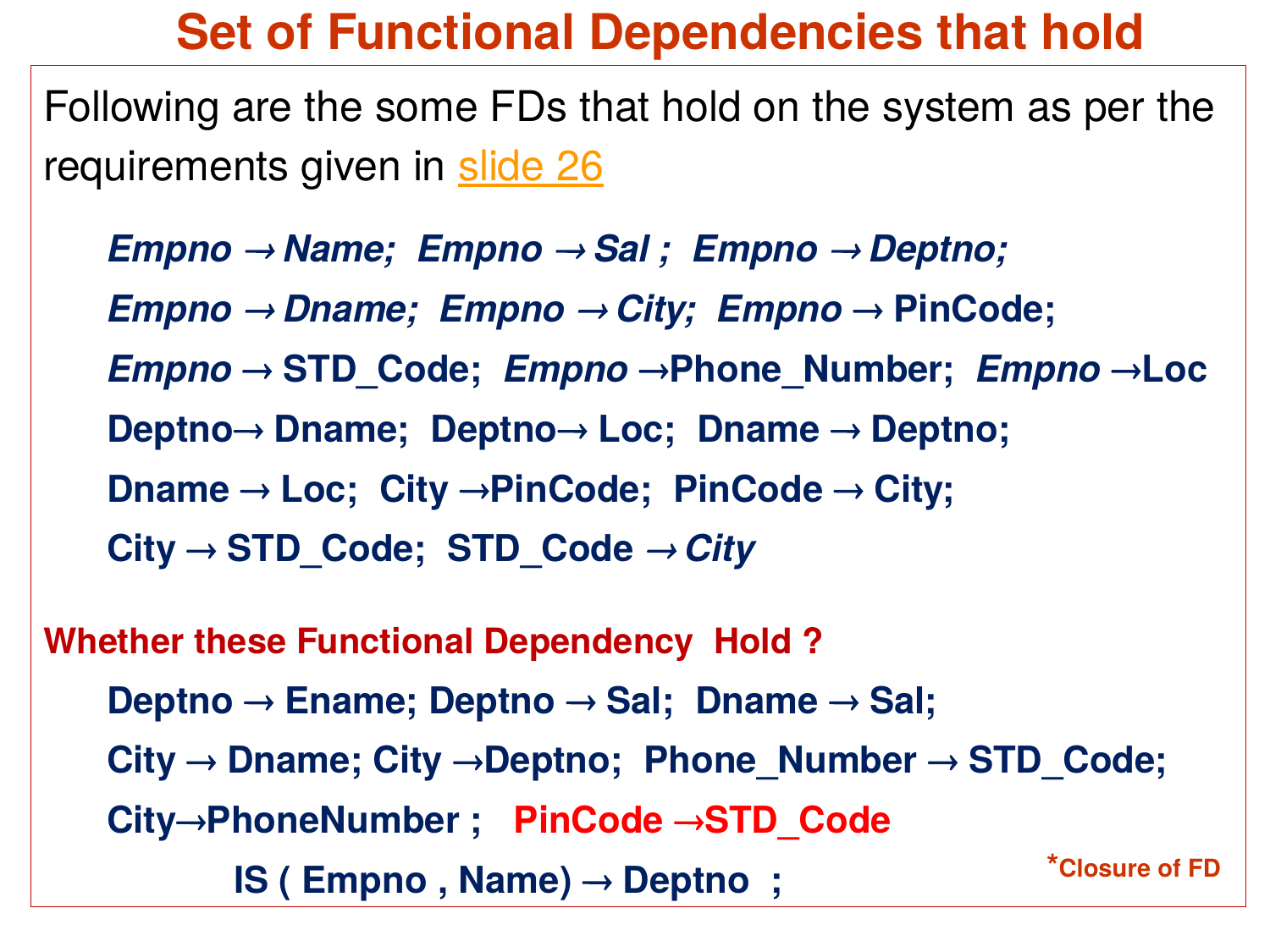

# Set of Functional Dependencies that hold
Following are the some FDs that hold on the system as per the requirements given in slide 26
Empno → Name;  Empno → Sal ;  Empno → Deptno;
Empno → Dname;  Empno → City;  Empno → PinCode;
Empno → STD_Code;  Empno →Phone_Number;  Empno →Loc
Deptno→ Dname;  Deptno→ Loc;  Dname → Deptno;
Dname → Loc;  City →PinCode;  PinCode → City;
City → STD_Code;  STD_Code → City

Whether these Functional Dependency  Hold ?
Deptno → Ename; Deptno → Sal;  Dname → Sal;
City → Dname; City →Deptno;  Phone_Number → STD_Code; City→PhoneNumber ;   PinCode →STD_Code
	IS ( Empno , Name) → Deptno  ;
*Closure of FD